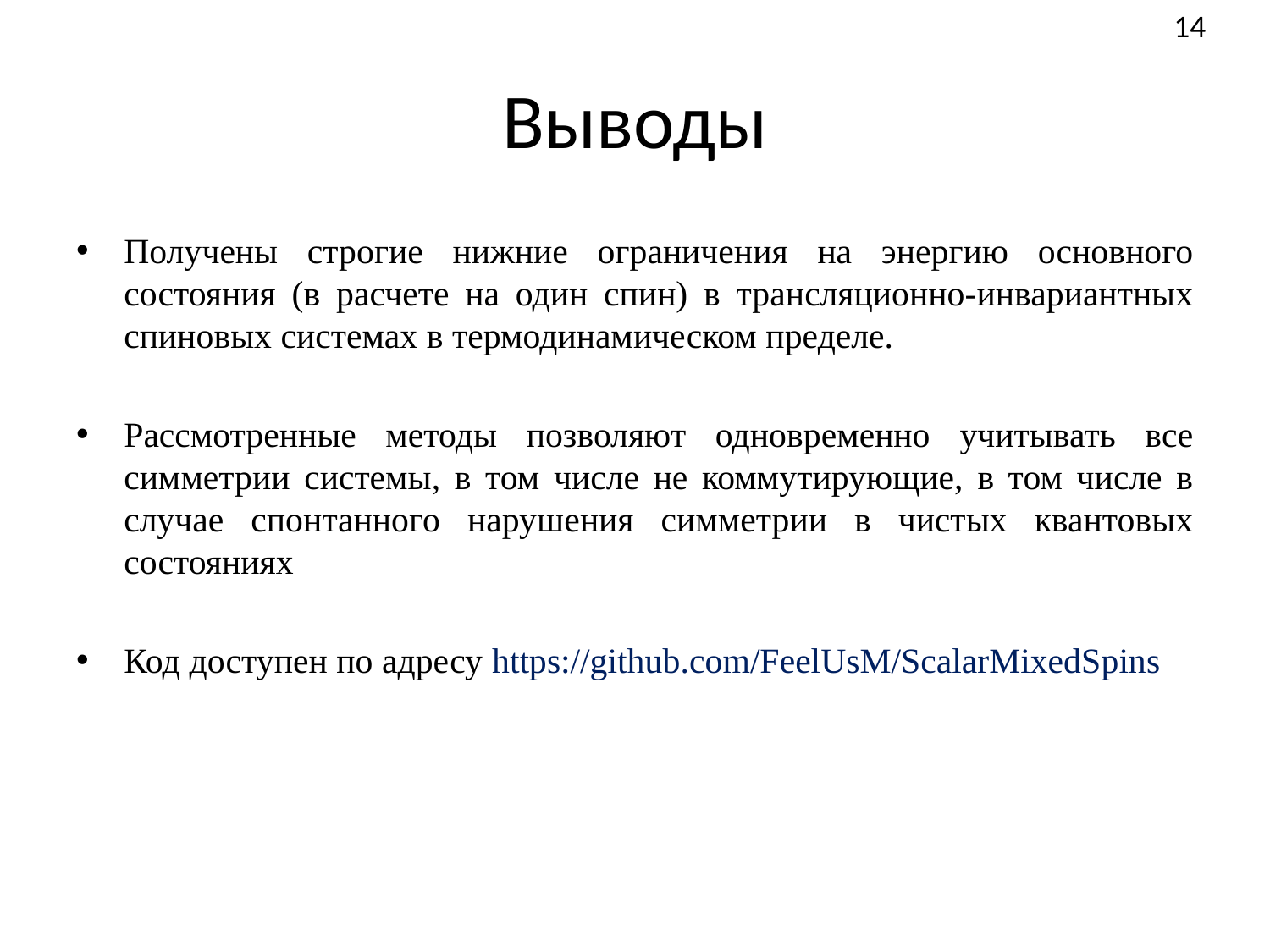

14
# Выводы
Получены строгие нижние ограничения на энергию основного состояния (в расчете на один спин) в трансляционно-инвариантных спиновых системах в термодинамическом пределе.

Рассмотренные методы позволяют одновременно учитывать все симметрии системы, в том числе не коммутирующие, в том числе в случае спонтанного нарушения симметрии в чистых квантовых состояниях

Код доступен по адресу https://github.com/FeelUsM/ScalarMixedSpins